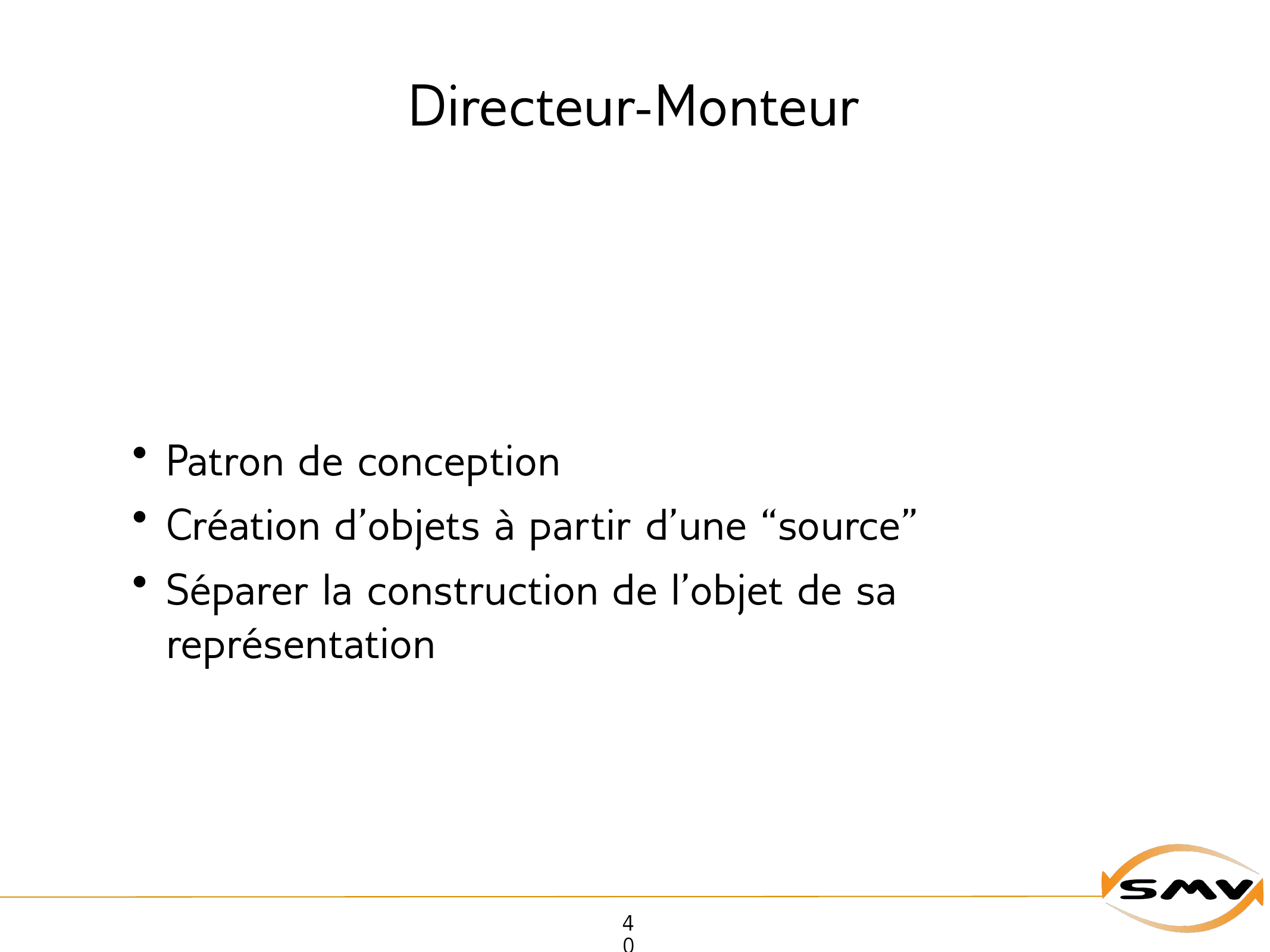

# Directeur-Monteur
Patron de conception
Création d’objets à partir d’une “source”
Séparer la construction de l’objet de sa représentation
40